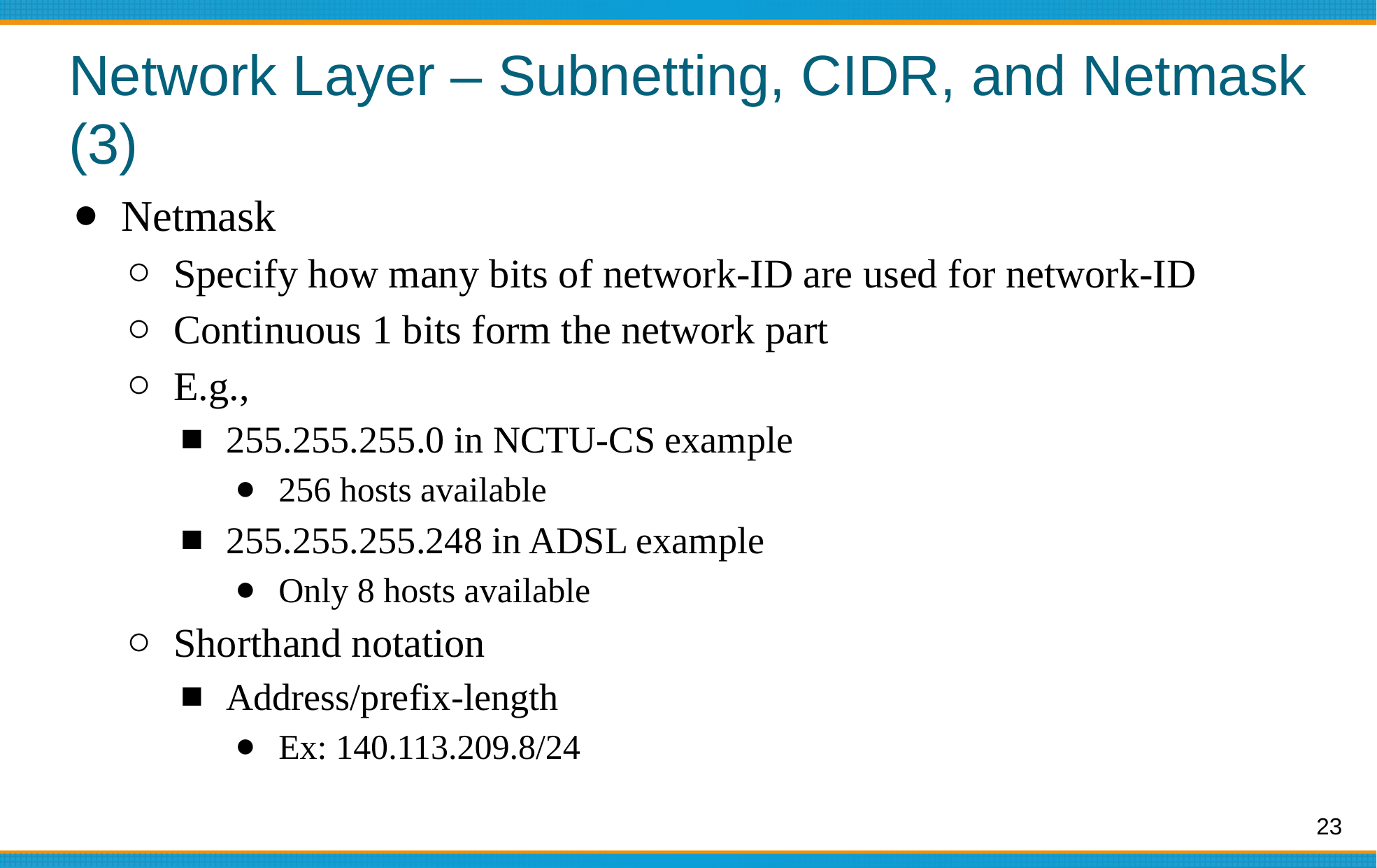

# Network Layer – Subnetting, CIDR, and Netmask (3)
Netmask
Specify how many bits of network-ID are used for network-ID
Continuous 1 bits form the network part
E.g.,
255.255.255.0 in NCTU-CS example
256 hosts available
255.255.255.248 in ADSL example
Only 8 hosts available
Shorthand notation
Address/prefix-length
Ex: 140.113.209.8/24
23